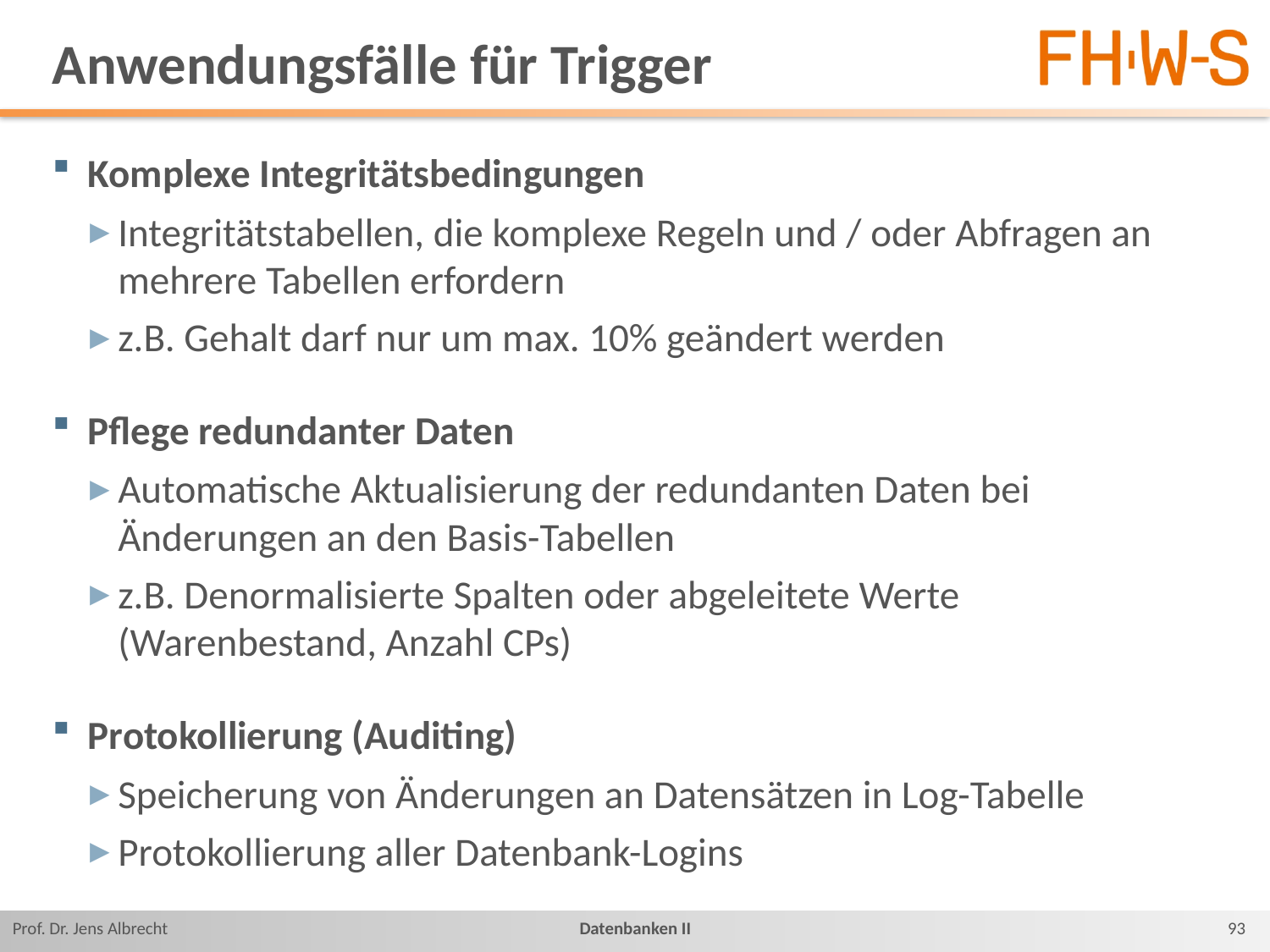

# Anwendungsfälle für Trigger
Komplexe Integritätsbedingungen
Integritätstabellen, die komplexe Regeln und / oder Abfragen an mehrere Tabellen erfordern
z.B. Gehalt darf nur um max. 10% geändert werden
Pflege redundanter Daten
Automatische Aktualisierung der redundanten Daten bei Änderungen an den Basis-Tabellen
z.B. Denormalisierte Spalten oder abgeleitete Werte (Warenbestand, Anzahl CPs)
Protokollierung (Auditing)
Speicherung von Änderungen an Datensätzen in Log-Tabelle
Protokollierung aller Datenbank-Logins